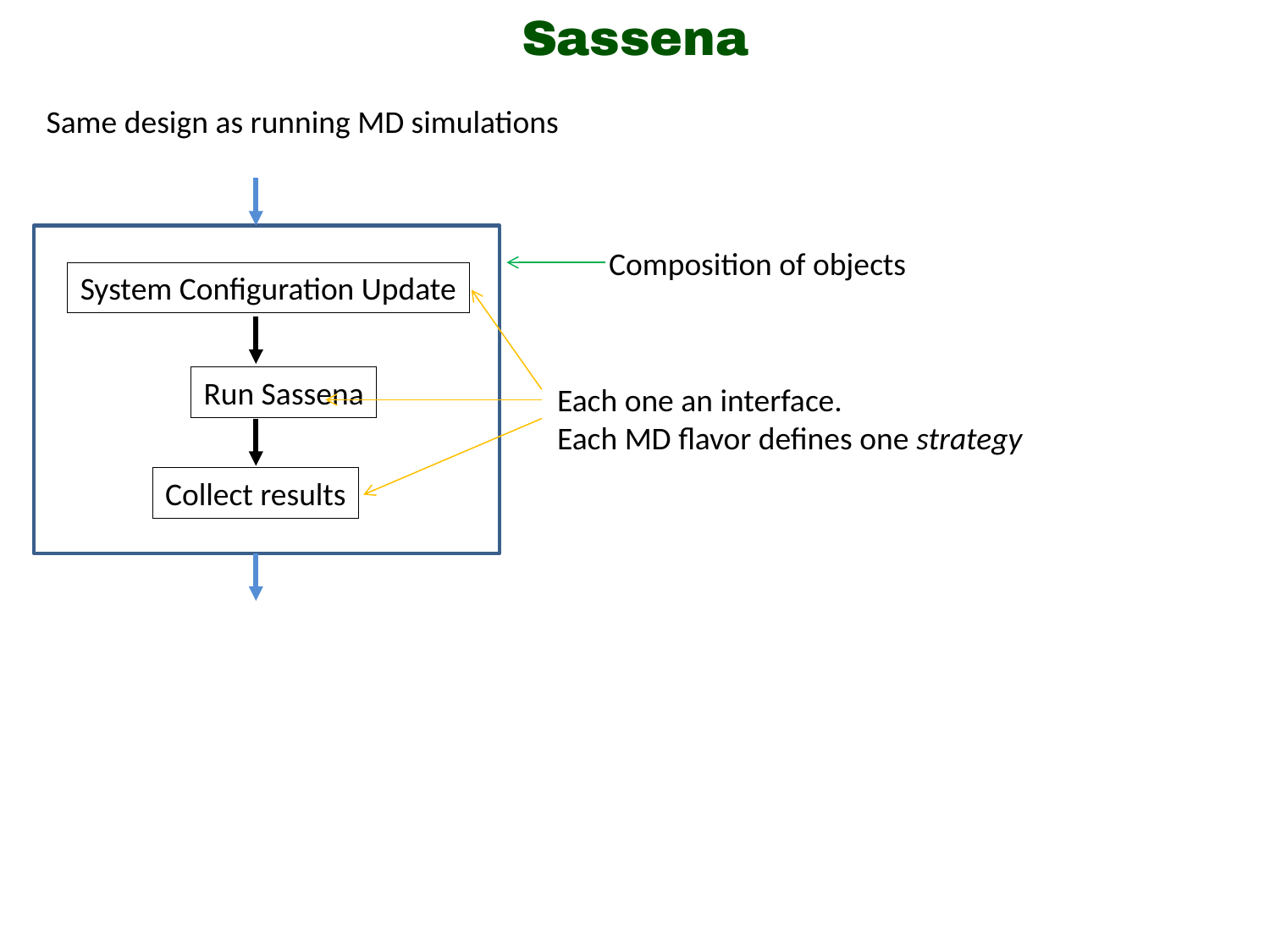

Sassena
Same design as running MD simulations

Composition of objects
System Configuration Update
Run Sassena
Each one an interface.
Each MD flavor defines one strategy
Collect results